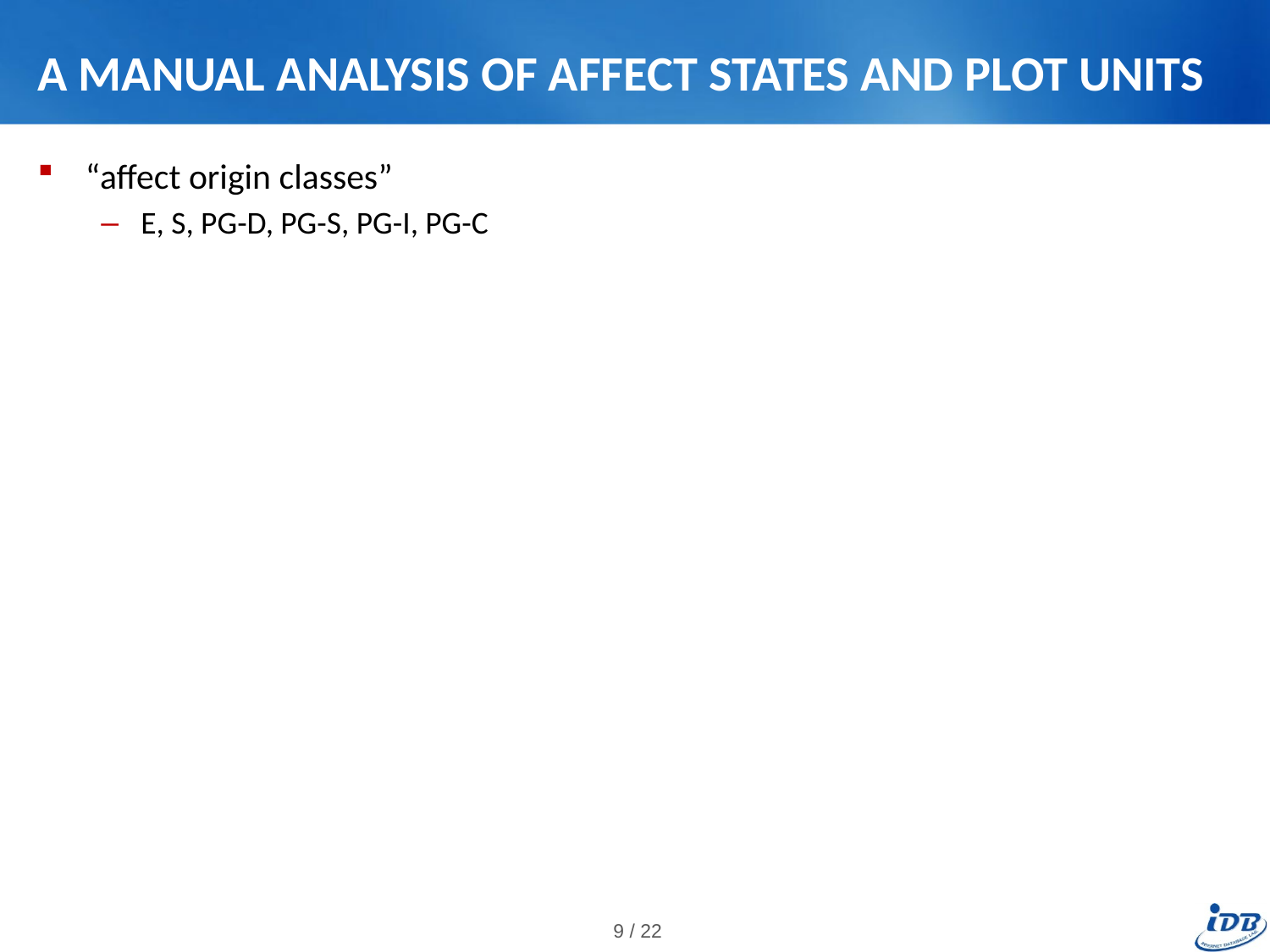

# A MANUAL ANALYSIS OF AFFECT STATES AND PLOT UNITS
“affect origin classes”
E, S, PG-D, PG-S, PG-I, PG-C